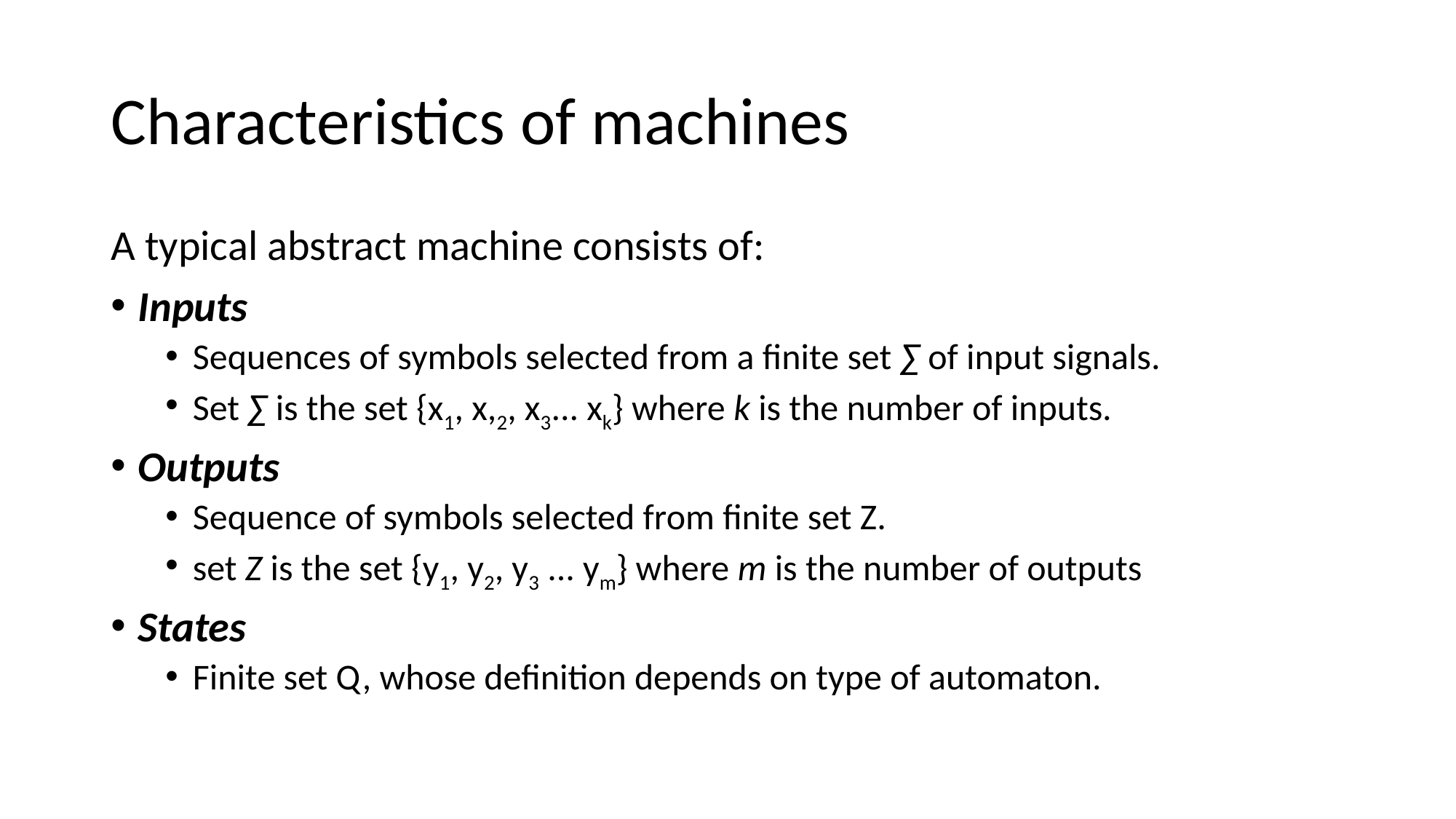

# Characteristics of machines
A typical abstract machine consists of:
Inputs
Sequences of symbols selected from a finite set ∑ of input signals.
Set ∑ is the set {x1, x,2, x3... xk} where k is the number of inputs.
Outputs
Sequence of symbols selected from finite set Z.
set Z is the set {y1, y2, y3 ... ym} where m is the number of outputs
States
Finite set Q, whose definition depends on type of automaton.